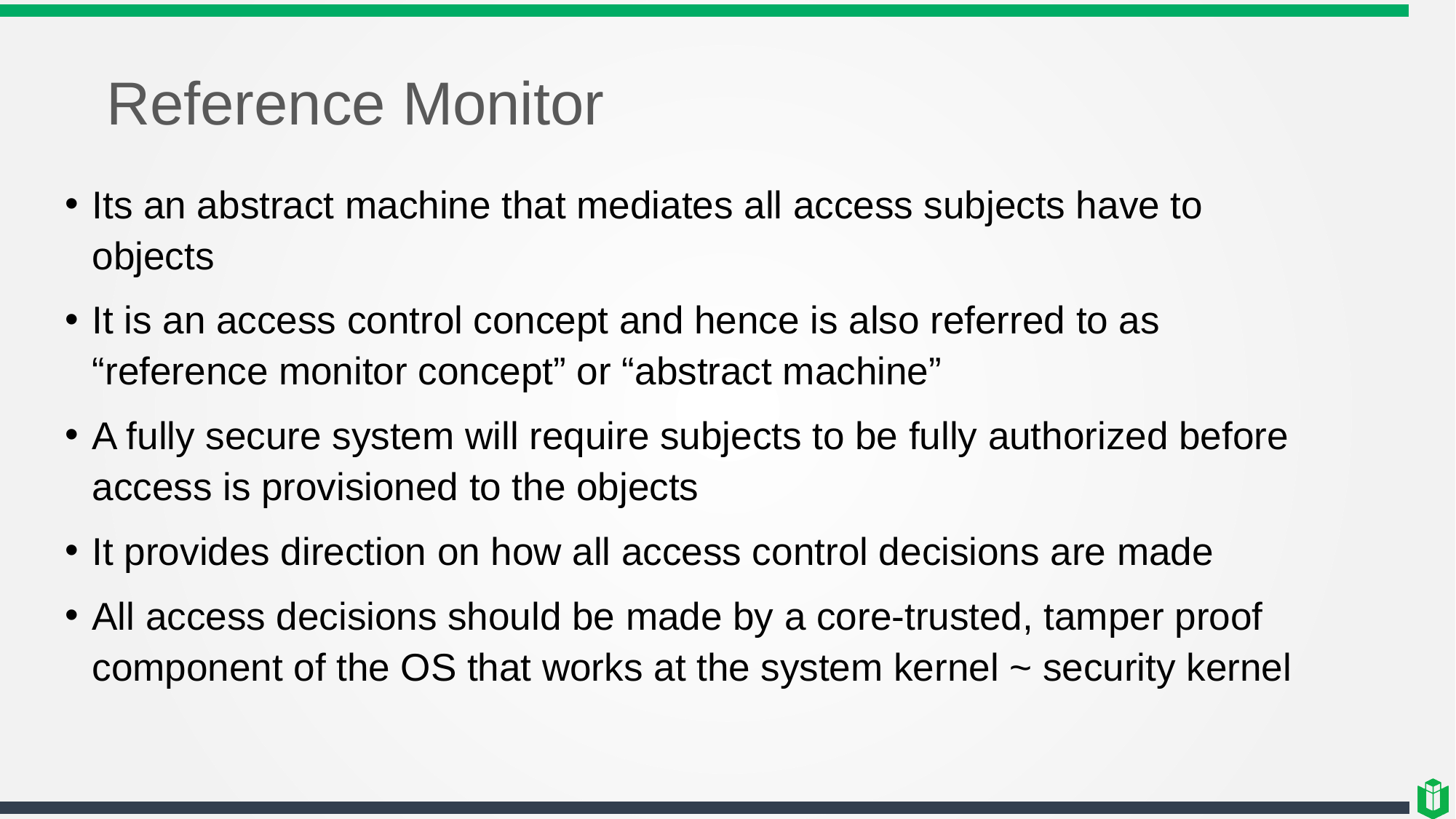

# Reference Monitor
Its an abstract machine that mediates all access subjects have to objects
It is an access control concept and hence is also referred to as “reference monitor concept” or “abstract machine”
A fully secure system will require subjects to be fully authorized before access is provisioned to the objects
It provides direction on how all access control decisions are made
All access decisions should be made by a core-trusted, tamper proof component of the OS that works at the system kernel ~ security kernel